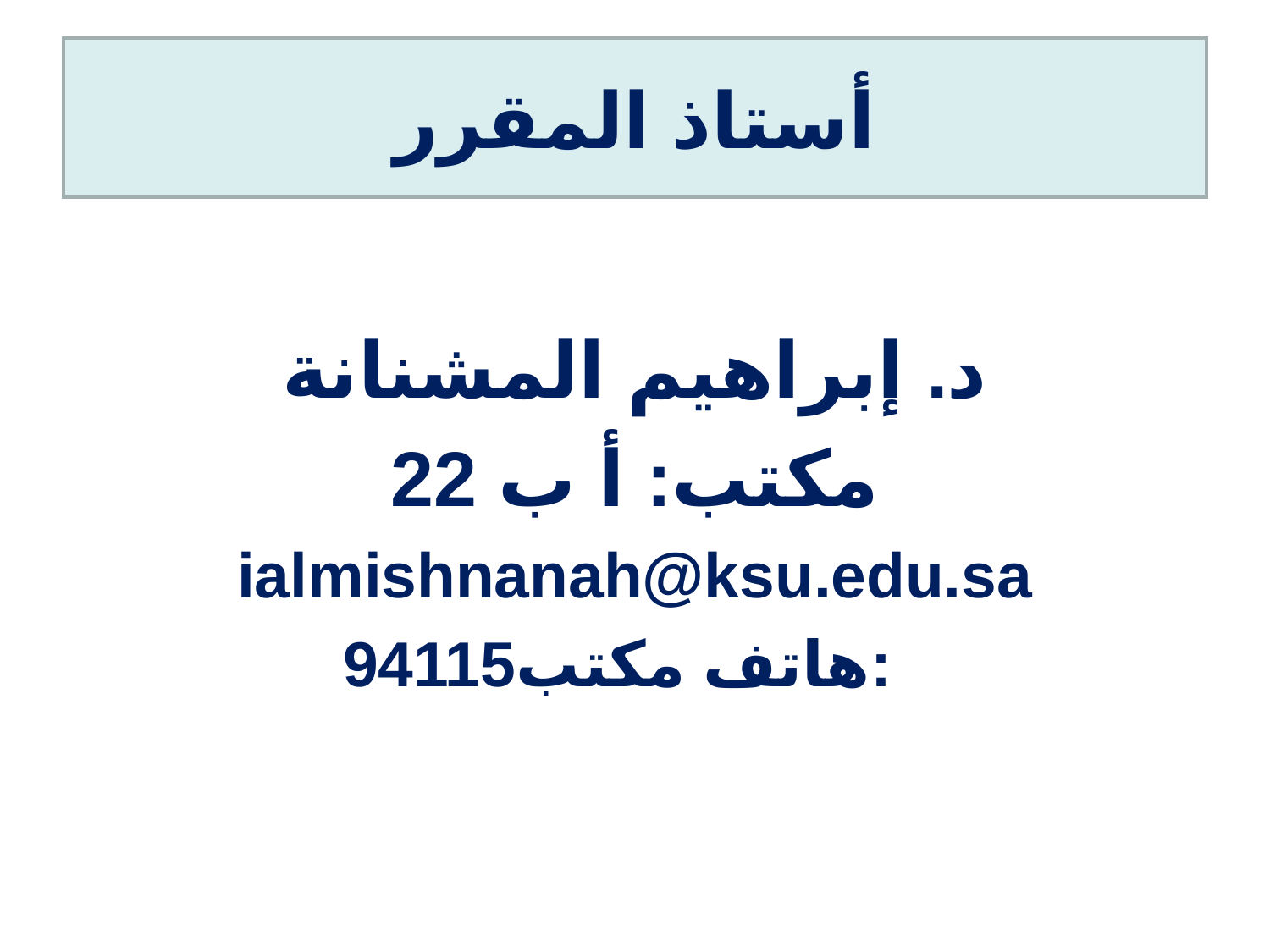

# أستاذ المقرر

د. إبراهيم المشنانة
مكتب: أ ب 22
ialmishnanah@ksu.edu.sa
94115هاتف مكتب: